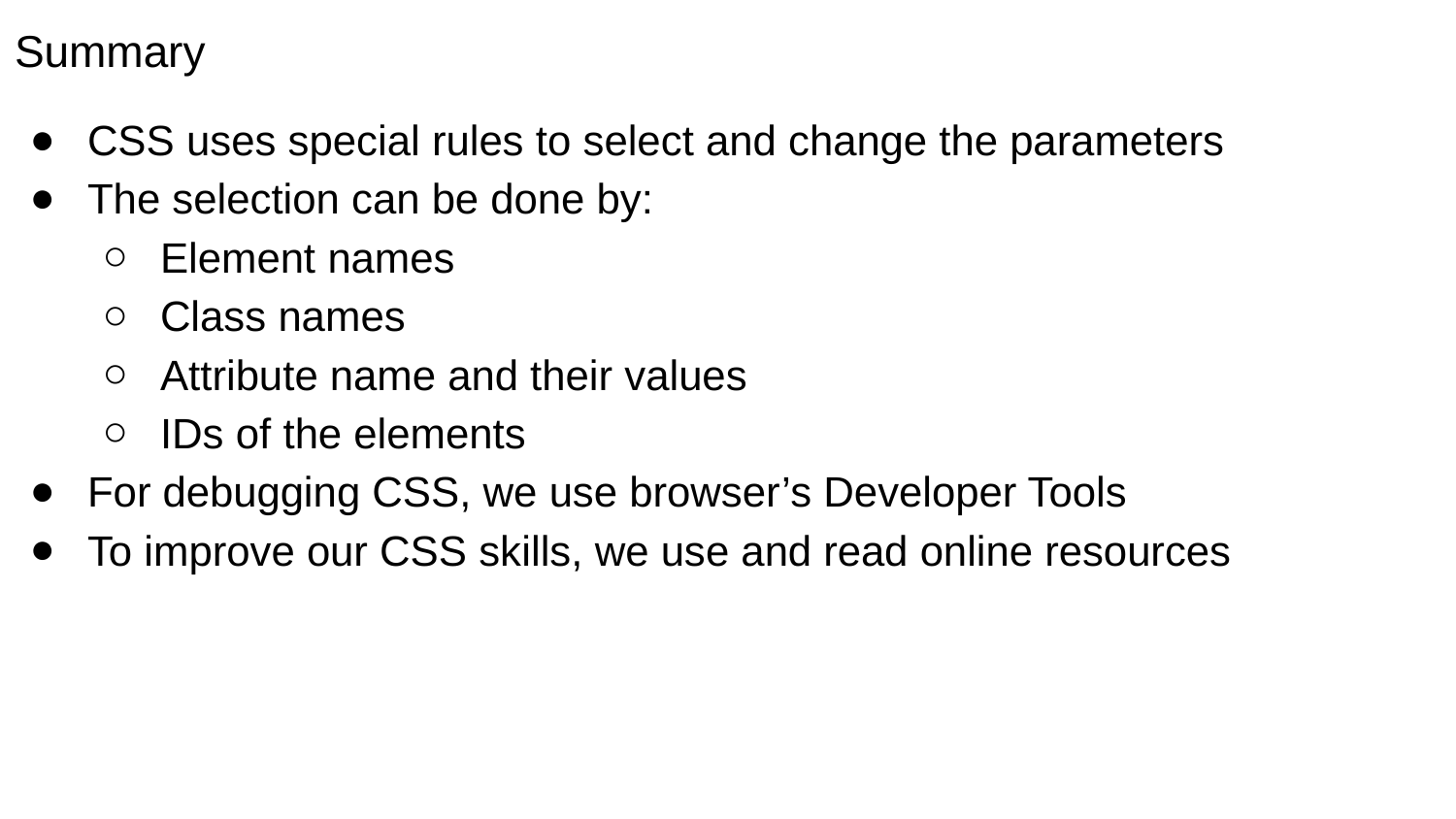

# Summary
CSS uses special rules to select and change the parameters
The selection can be done by:
Element names
Class names
Attribute name and their values
IDs of the elements
For debugging CSS, we use browser’s Developer Tools
To improve our CSS skills, we use and read online resources